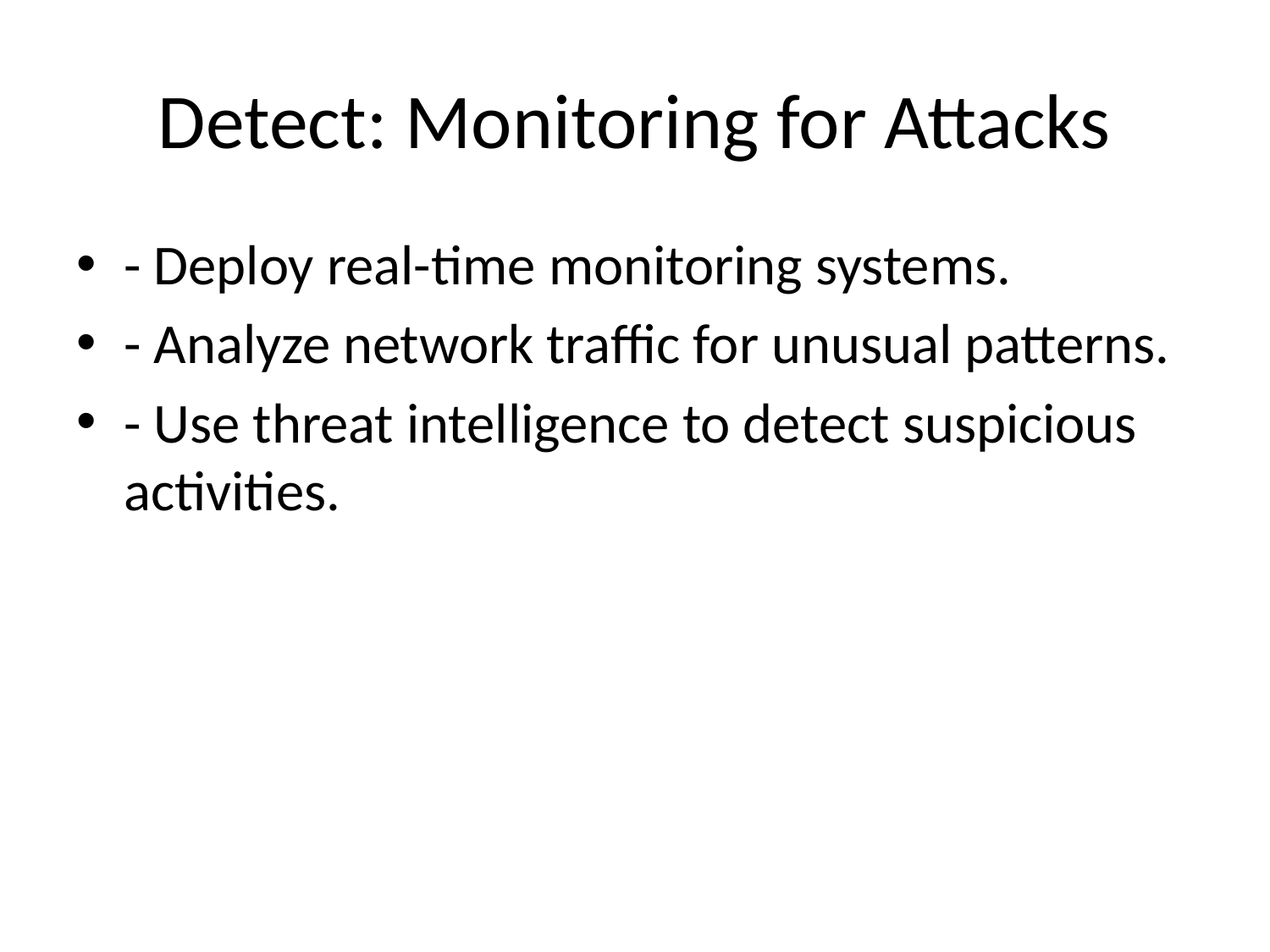

# Detect: Monitoring for Attacks
- Deploy real-time monitoring systems.
- Analyze network traffic for unusual patterns.
- Use threat intelligence to detect suspicious activities.